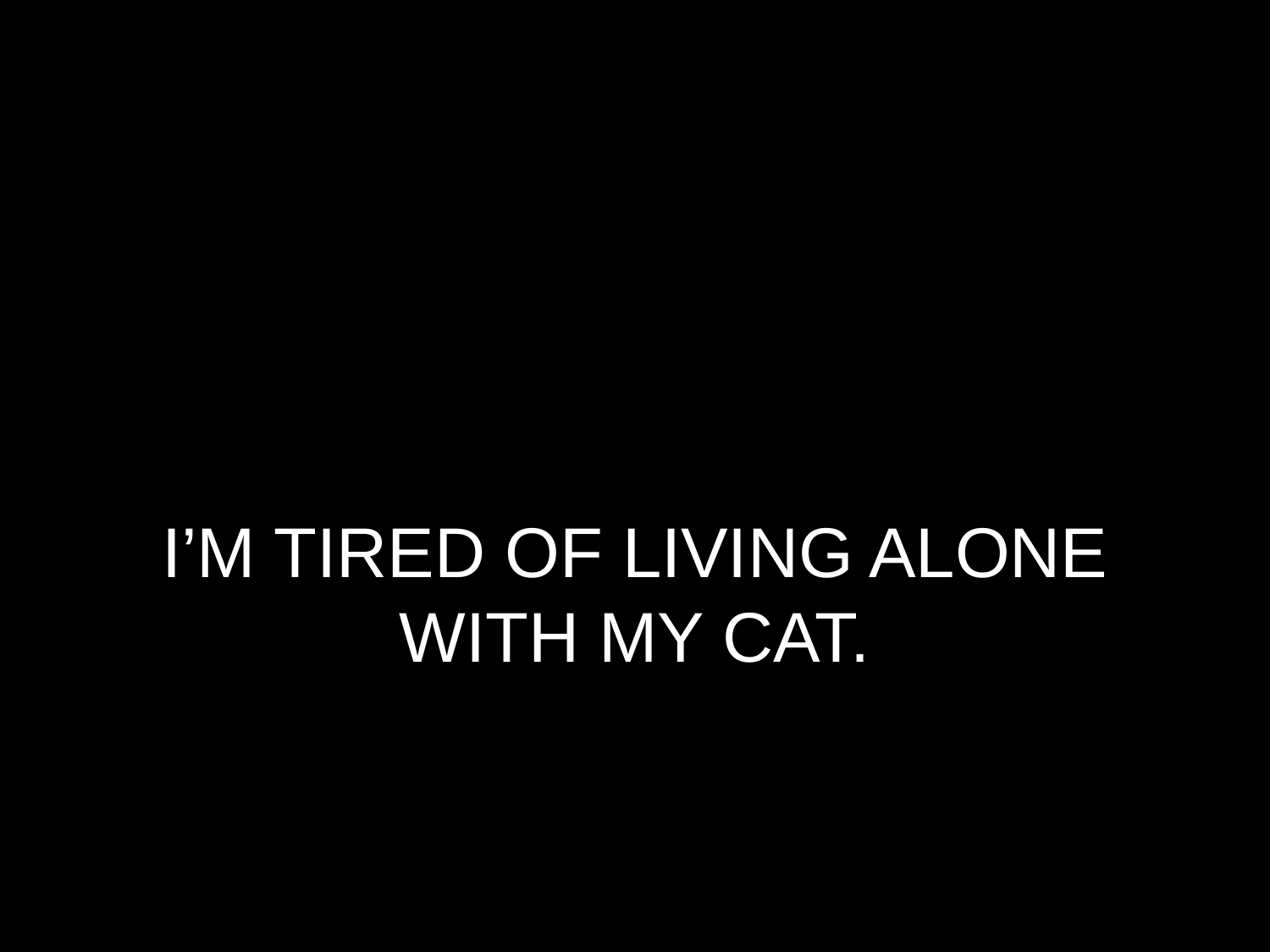

# I’M TIRED OF LIVING ALONE WITH MY CAT.